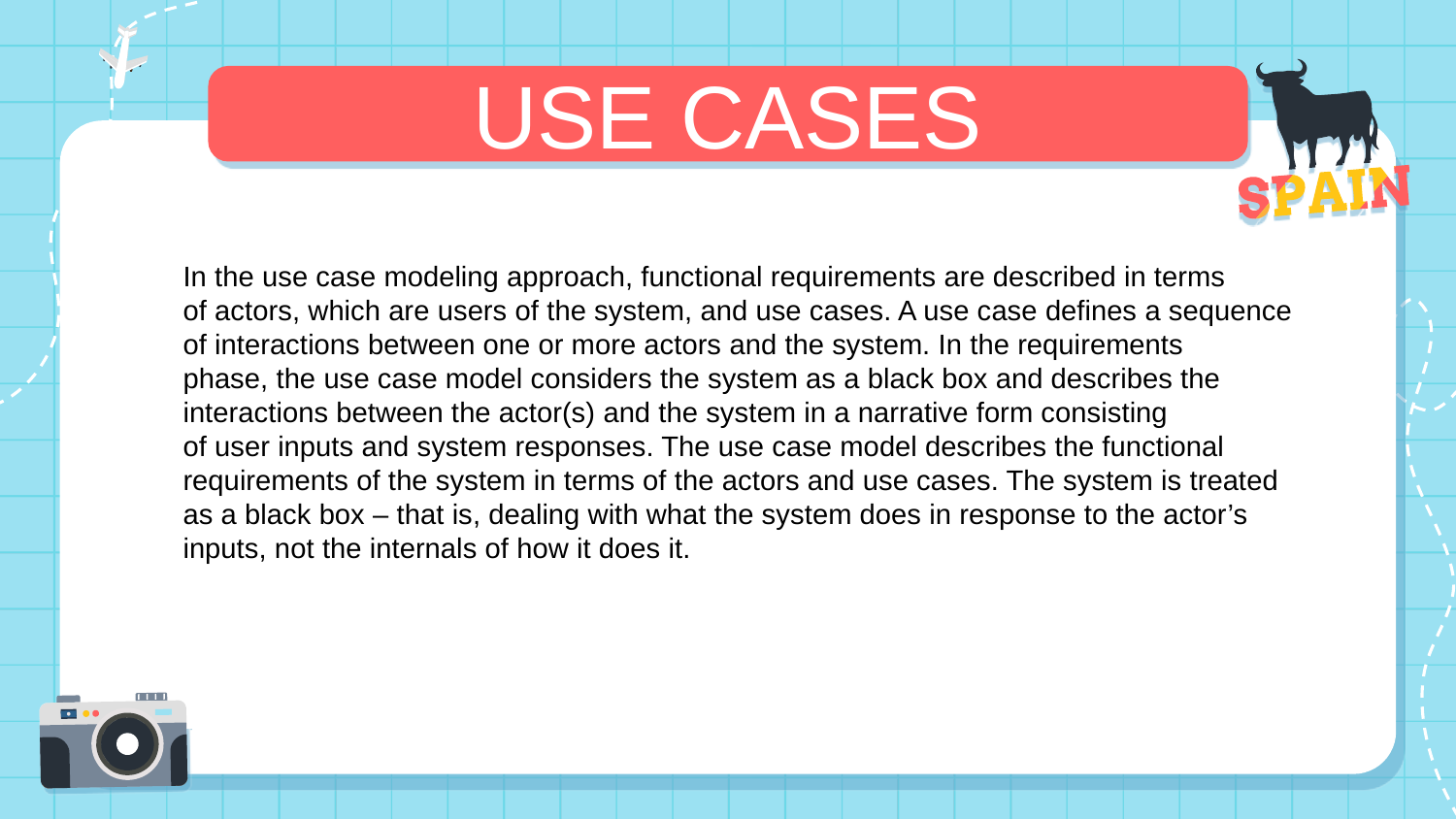

USE CASES
In the use case modeling approach, functional requirements are described in terms
of actors, which are users of the system, and use cases. A use case defines a sequence
of interactions between one or more actors and the system. In the requirements
phase, the use case model considers the system as a black box and describes the
interactions between the actor(s) and the system in a narrative form consisting
of user inputs and system responses. The use case model describes the functional
requirements of the system in terms of the actors and use cases. The system is treated
as a black box – that is, dealing with what the system does in response to the actor’s
inputs, not the internals of how it does it.